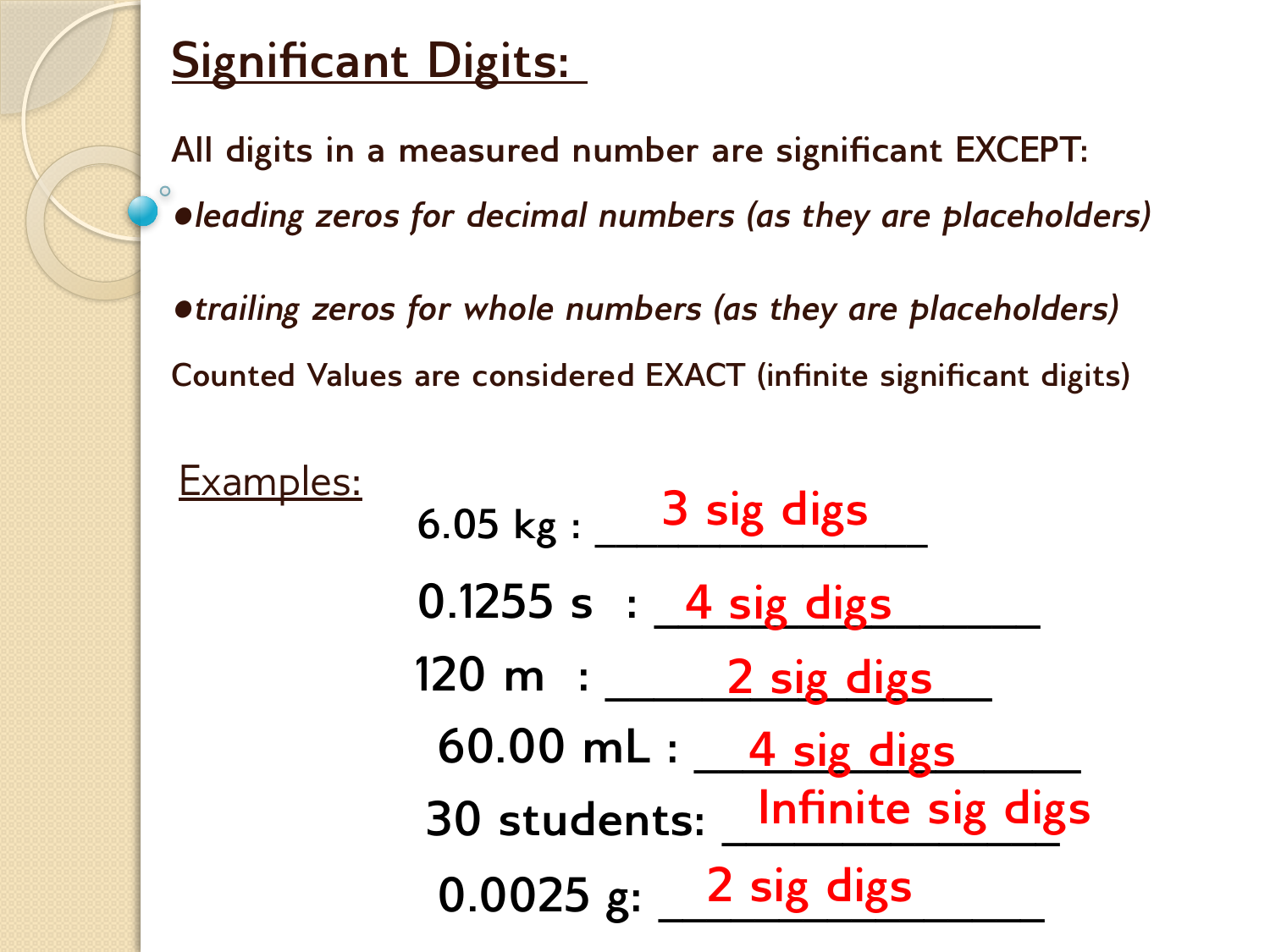

Significant Digits:

All digits in a measured number are significant EXCEPT:

●leading zeros for decimal numbers (as they are placeholders)

●trailing zeros for whole numbers (as they are placeholders)

Counted Values are considered EXACT (infinite significant digits)

 Examples:

#
3 sig digs
6.05 kg : ________________
0.1255 s  : ________________
4 sig digs
120 m  : ________________
2 sig digs
60.00 mL : ________________
4 sig digs
Infinite sig digs
30 students: ______________
2 sig digs
0.0025 g: ________________